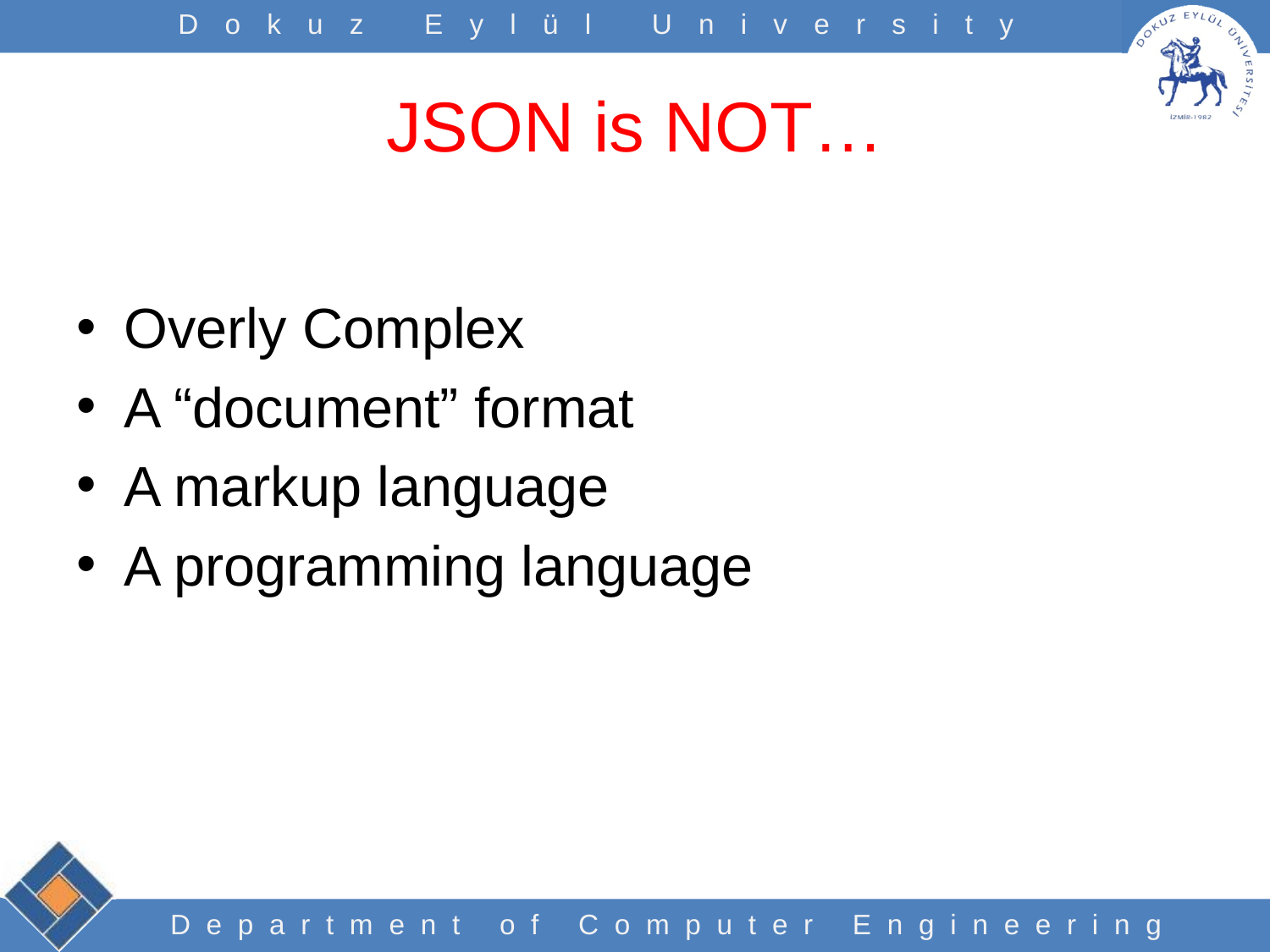

# JSON is NOT…
Overly Complex
A “document” format
A markup language
A programming language